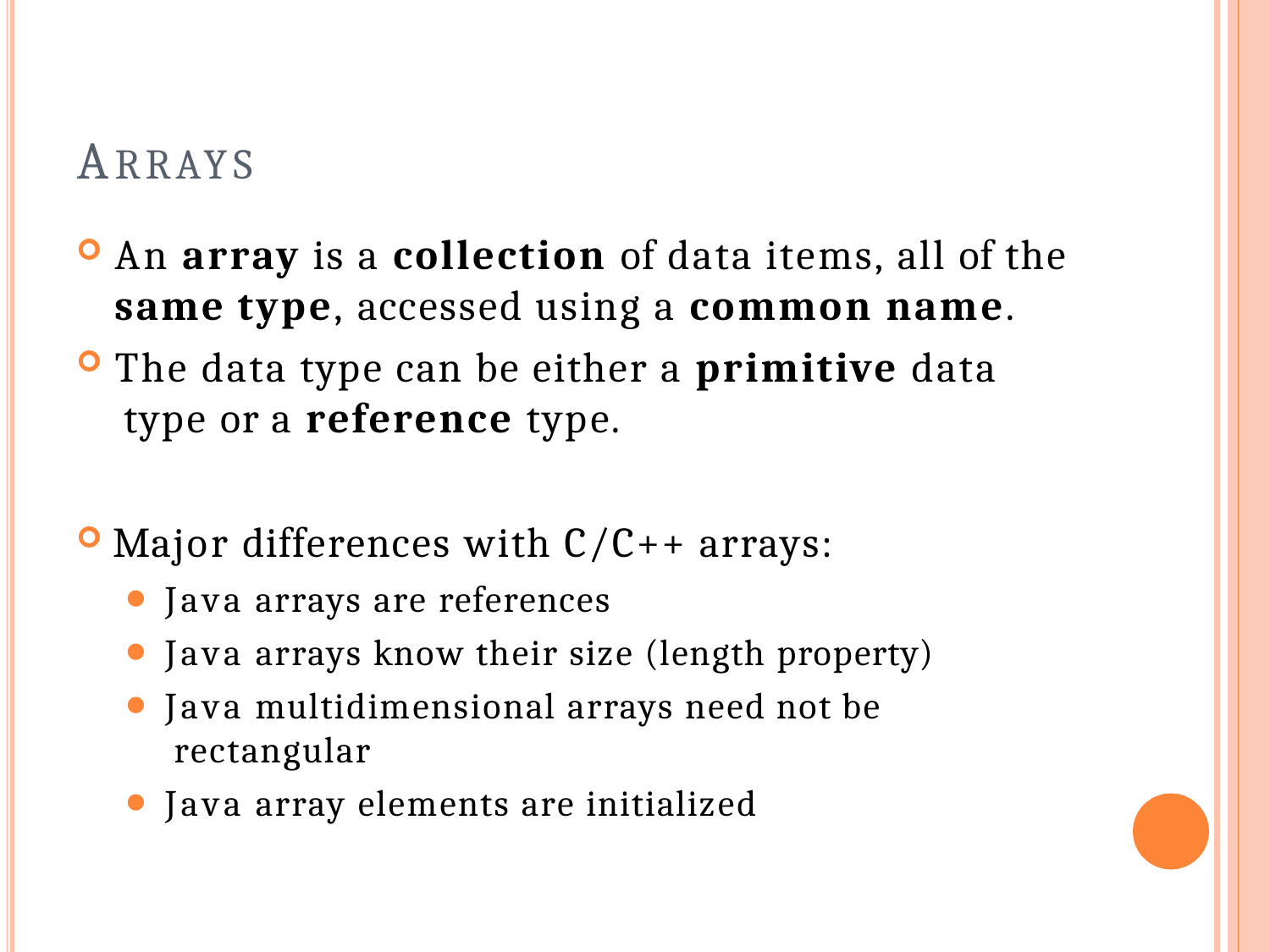

# ARRAYS
An array is a collection of data items, all of the
same type, accessed using a common name.
The data type can be either a primitive data  type or a reference type.

Major differences with C/C++ arrays:
Java arrays are references
Java arrays know their size (length property)
Java multidimensional arrays need not be  rectangular
Java array elements are initialized